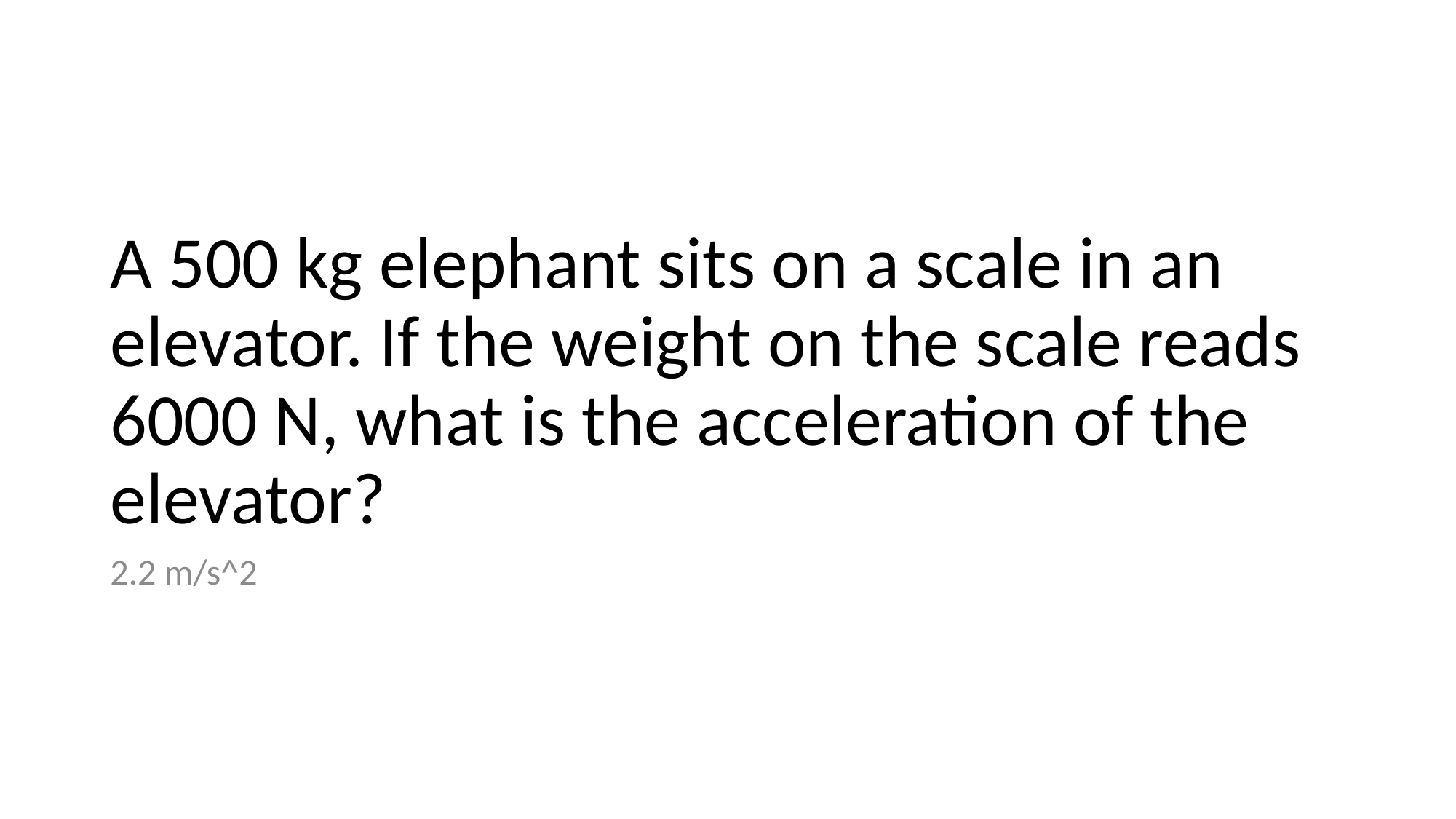

# A 500 kg elephant sits on a scale in an elevator. If the weight on the scale reads 6000 N, what is the acceleration of the elevator?
2.2 m/s^2